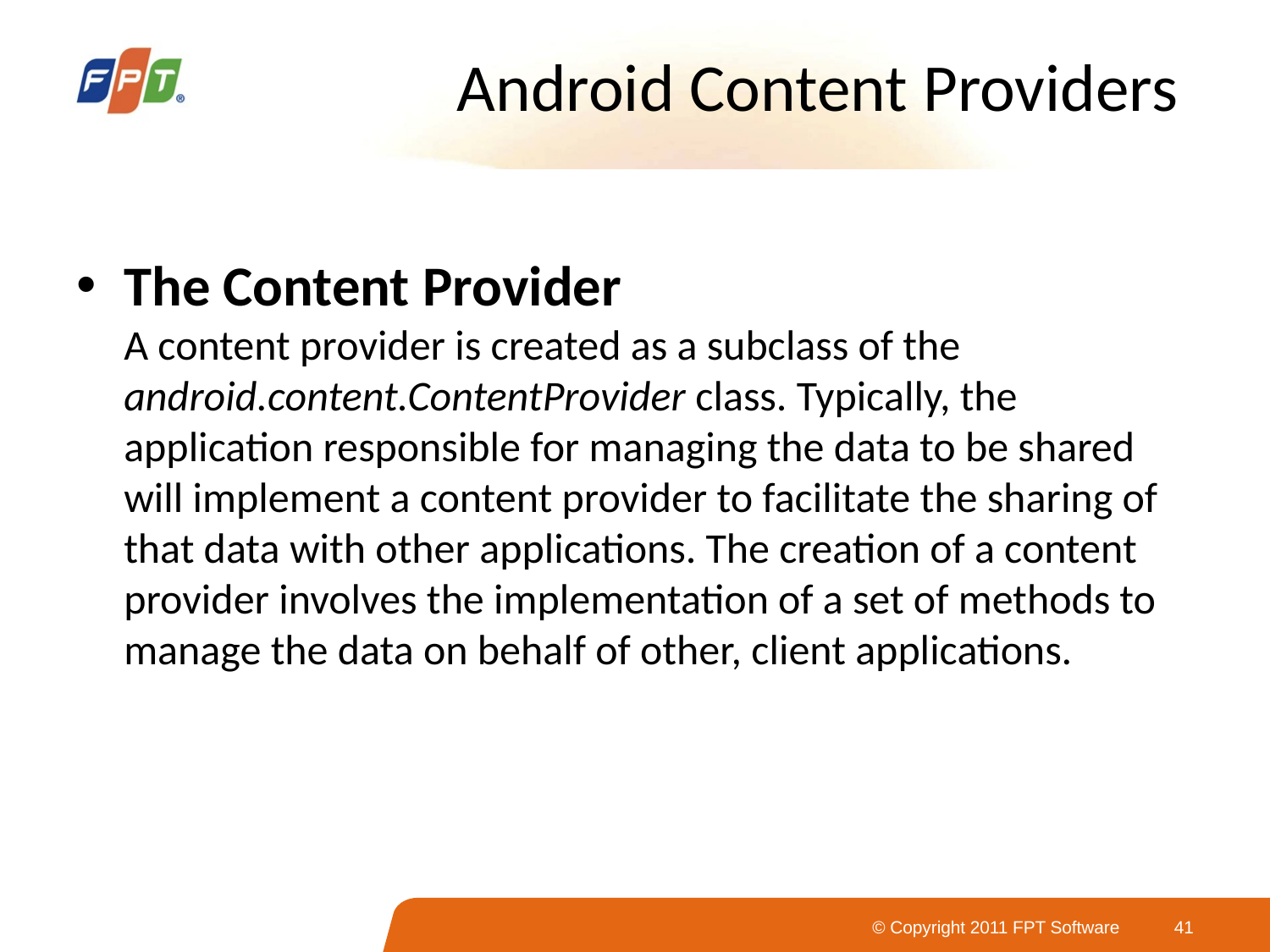

# Android Content Providers
The Content Provider
A content provider is created as a subclass of the android.content.ContentProvider class. Typically, the application responsible for managing the data to be shared will implement a content provider to facilitate the sharing of that data with other applications. The creation of a content provider involves the implementation of a set of methods to manage the data on behalf of other, client applications.